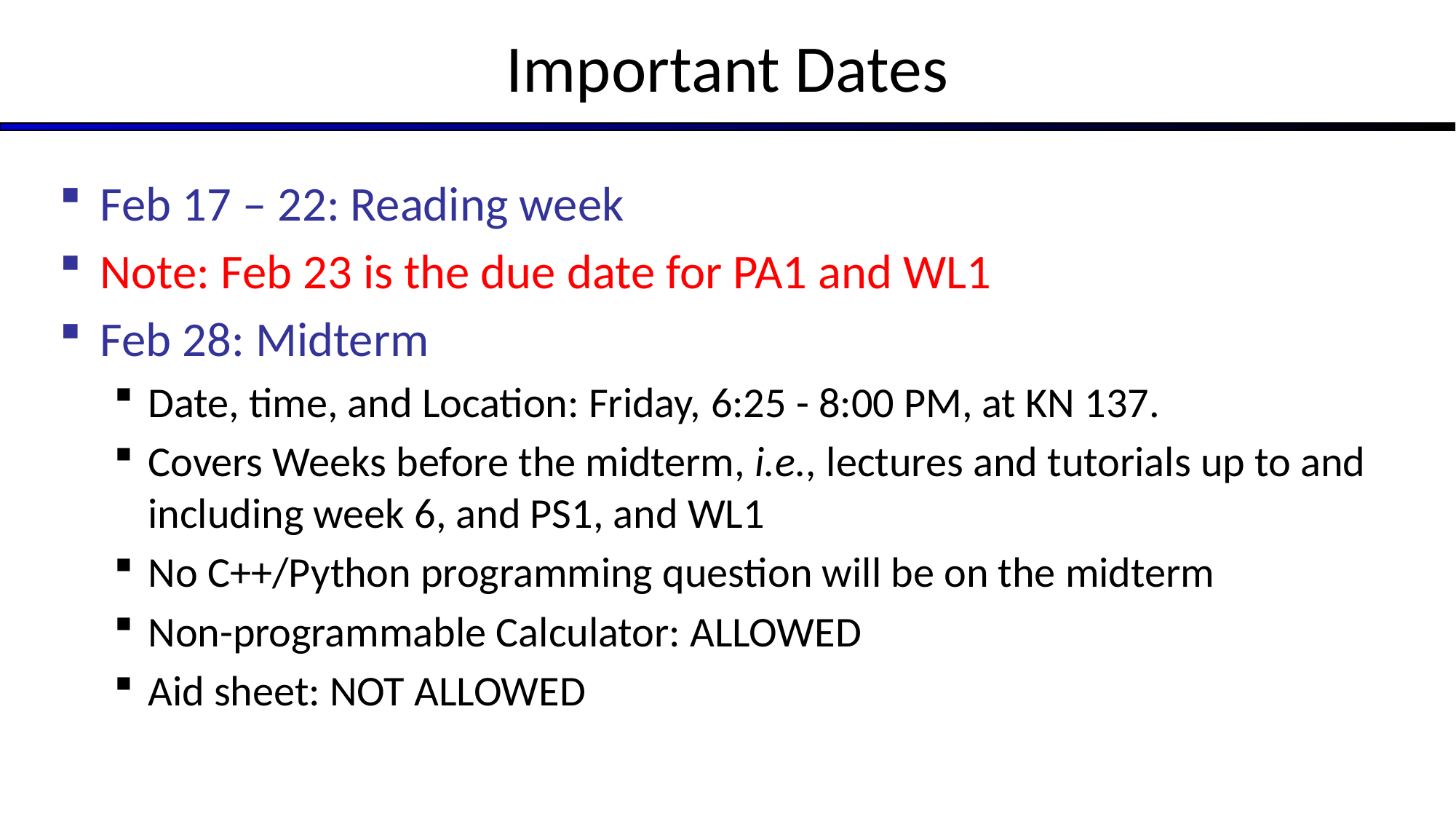

# Important Dates
Feb 17 – 22: Reading week
Note: Feb 23 is the due date for PA1 and WL1
Feb 28: Midterm
Date, time, and Location: Friday, 6:25 - 8:00 PM, at KN 137.
Covers Weeks before the midterm, i.e., lectures and tutorials up to and including week 6, and PS1, and WL1
No C++/Python programming question will be on the midterm
Non-programmable Calculator: ALLOWED
Aid sheet: NOT ALLOWED